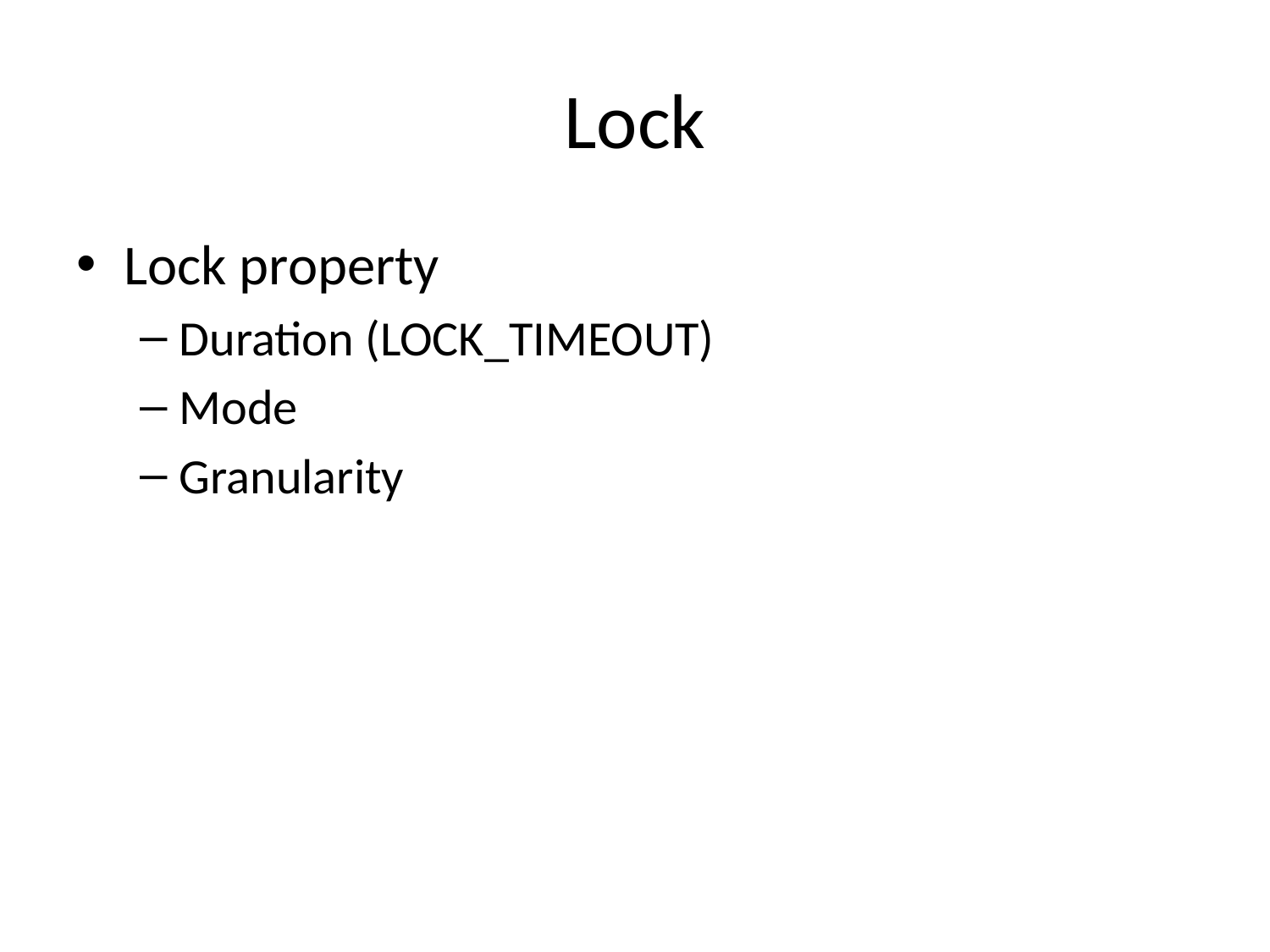

# Lock
Lock property
Duration (LOCK_TIMEOUT)
Mode
Granularity